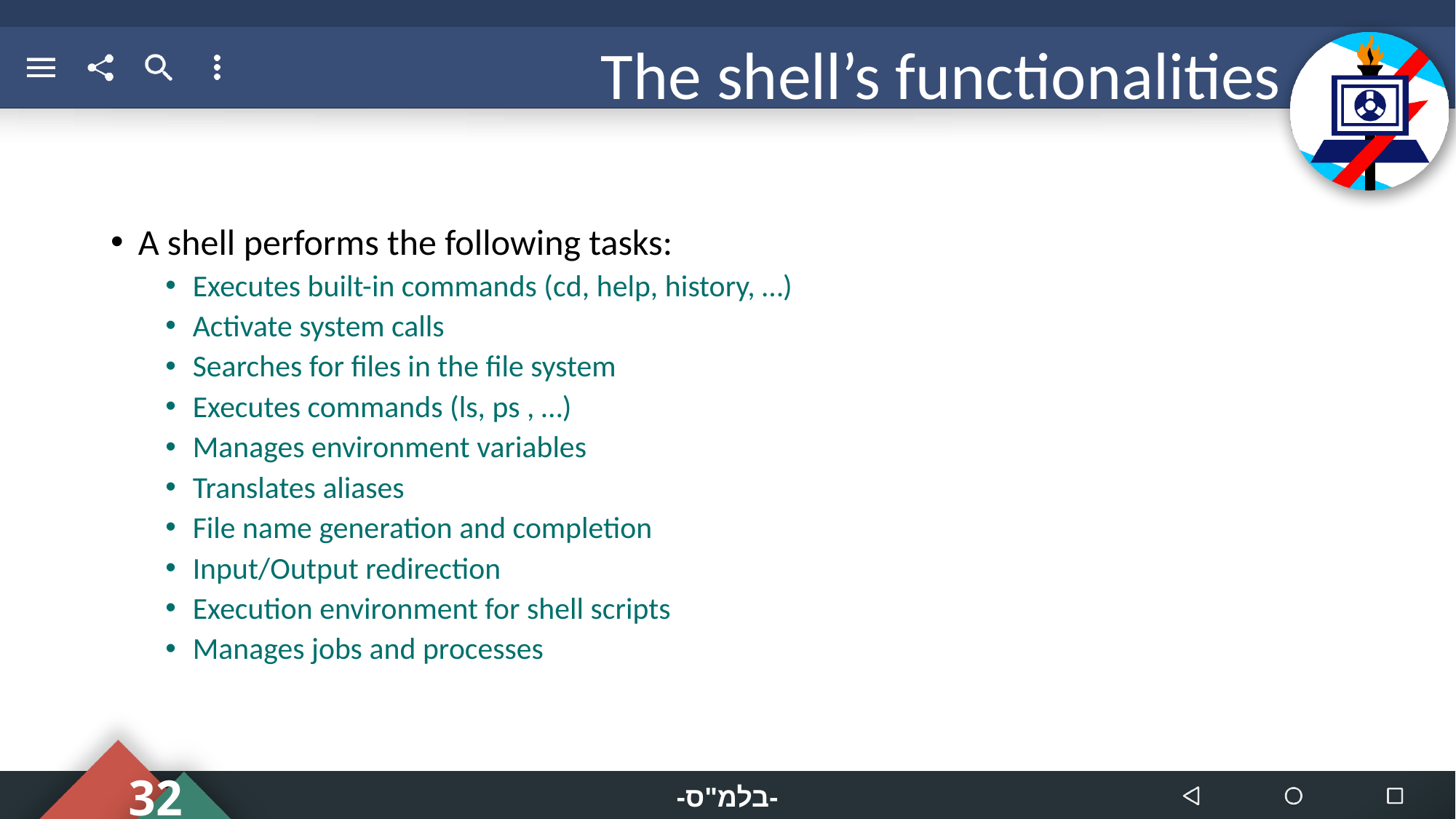

# The shell’s functionalities
A shell performs the following tasks:
Executes built-in commands (cd, help, history, …)
Activate system calls
Searches for files in the file system
Executes commands (ls, ps , …)
Manages environment variables
Translates aliases
File name generation and completion
Input/Output redirection
Execution environment for shell scripts
Manages jobs and processes